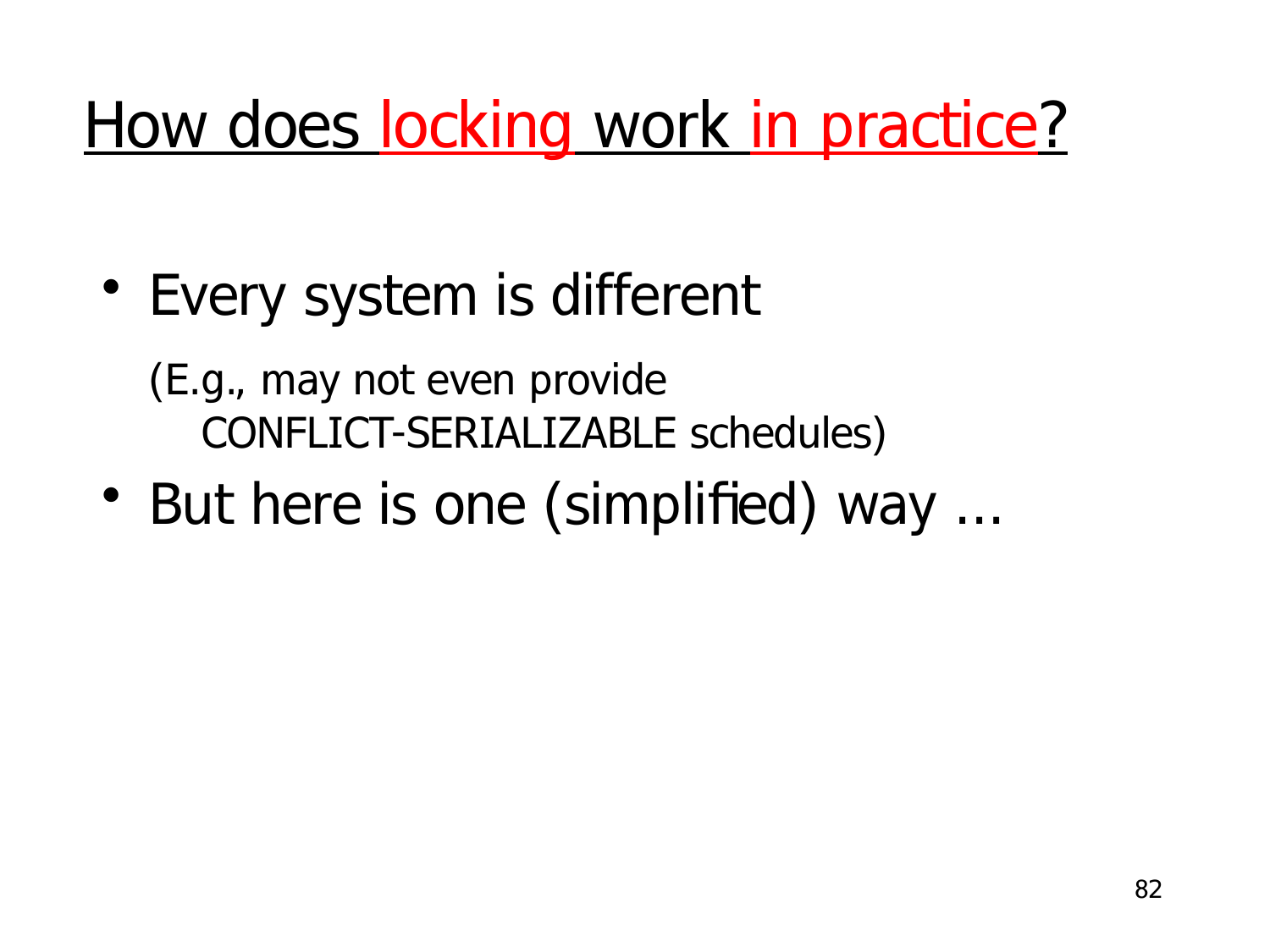

# How does locking work in practice?
Every system is different
	(E.g., may not even provide
    CONFLICT-SERIALIZABLE schedules)
But here is one (simplified) way ...
82